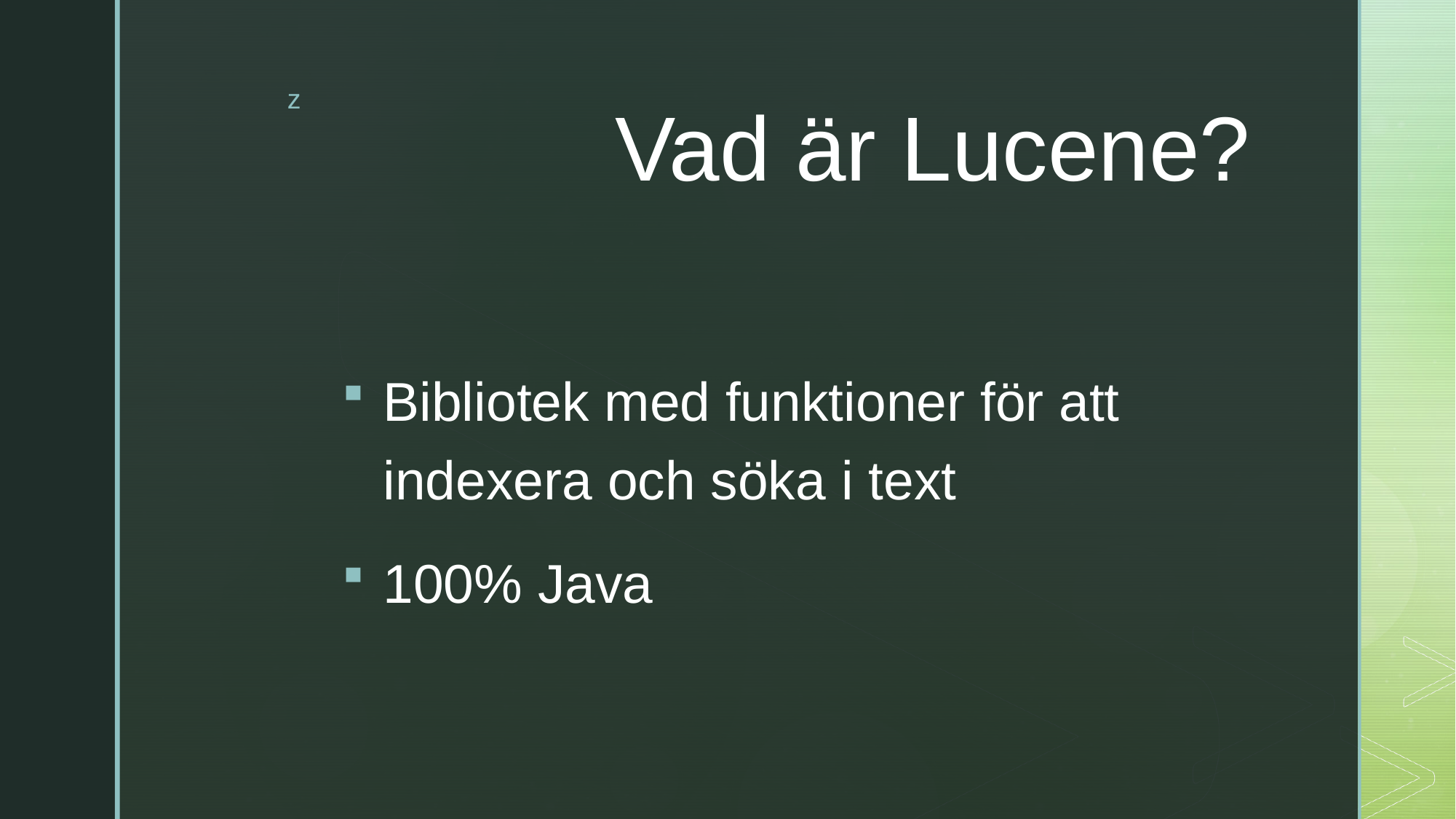

# Vad är Lucene?
Bibliotek med funktioner för att indexera och söka i text
100% Java